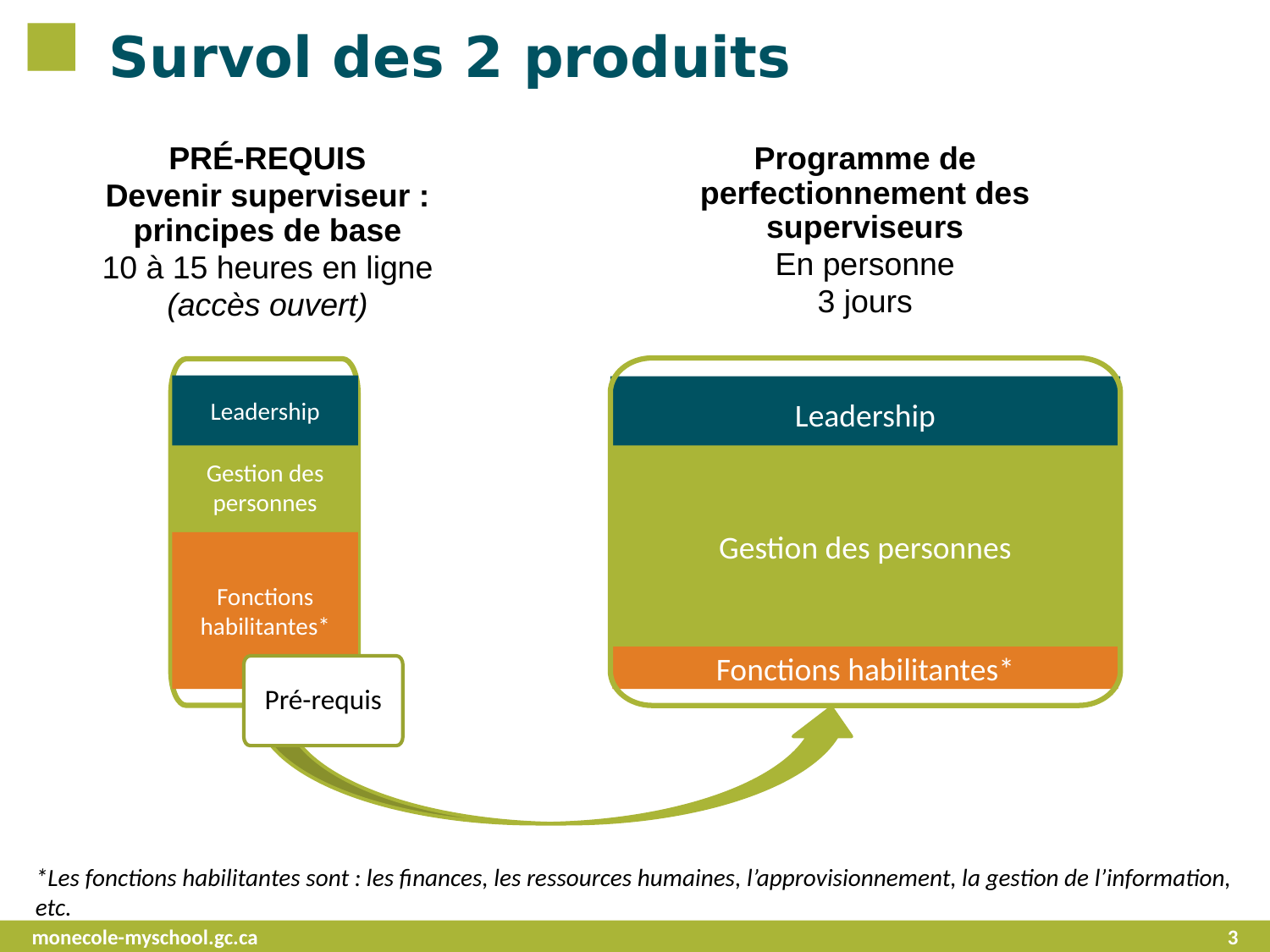

# Survol des 2 produits
PRÉ-REQUIS
Devenir superviseur : principes de base
10 à 15 heures en ligne
(accès ouvert)
Programme de perfectionnement des superviseurs
En personne
3 jours

Leadership
Gestion des personnes
Fonctions habilitantes*
Pré-requis
Leadership
Gestion des personnes
Fonctions habilitantes*

*Les fonctions habilitantes sont : les finances, les ressources humaines, l’approvisionnement, la gestion de l’information, etc.
monecole-myschool.gc.ca
3